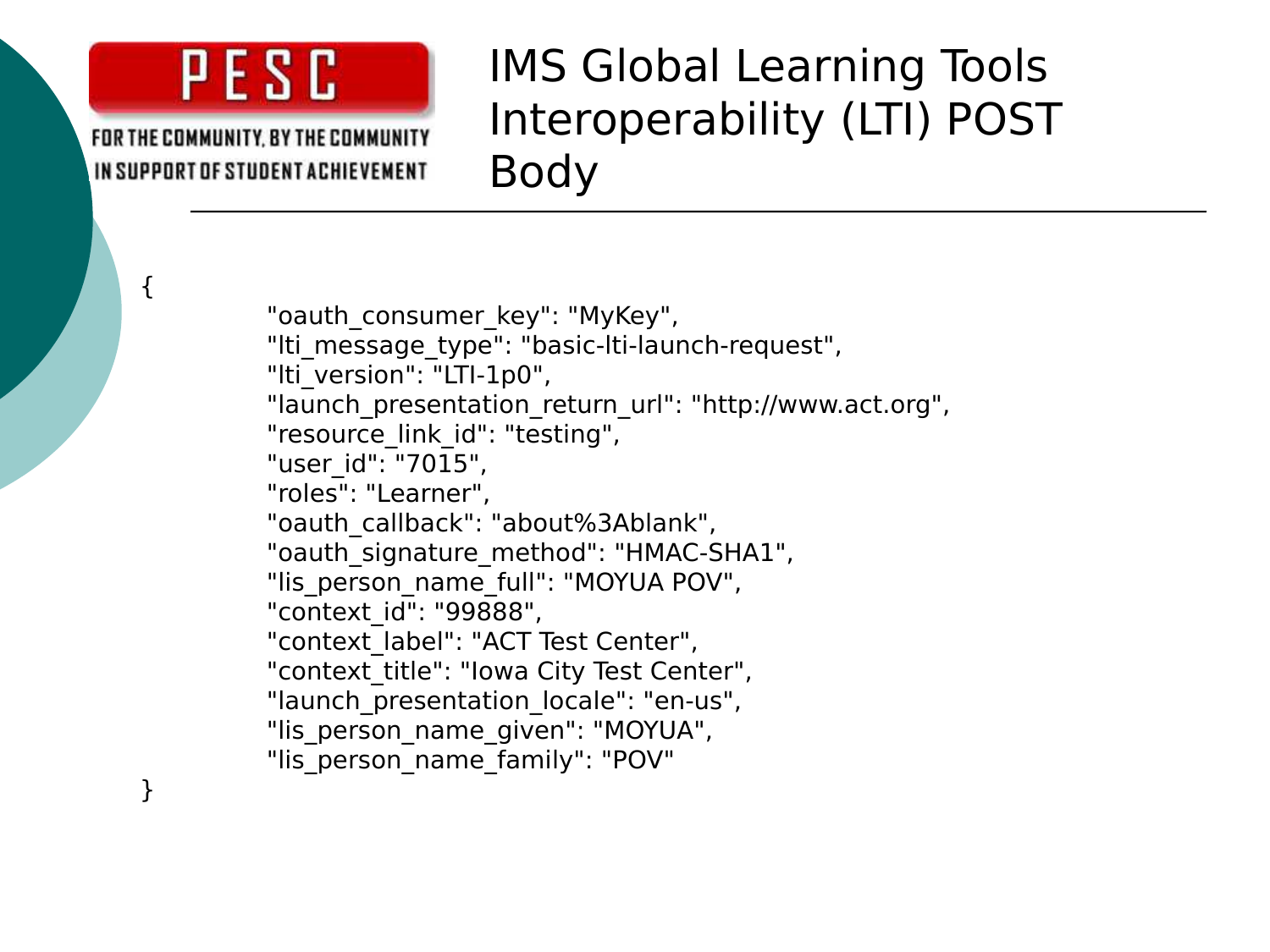

IMS Global Learning Tools Interoperability (LTI) POST Body
{
	"oauth_consumer_key": "MyKey",
	"lti_message_type": "basic-lti-launch-request",
	"lti_version": "LTI-1p0",
	"launch_presentation_return_url": "http://www.act.org",
	"resource_link_id": "testing",
	"user_id": "7015",
	"roles": "Learner",
	"oauth_callback": "about%3Ablank",
	"oauth_signature_method": "HMAC-SHA1",
	"lis_person_name_full": "MOYUA POV",
	"context_id": "99888",
	"context_label": "ACT Test Center",
	"context_title": "Iowa City Test Center",
	"launch_presentation_locale": "en-us",
	"lis_person_name_given": "MOYUA",
	"lis_person_name_family": "POV"
}